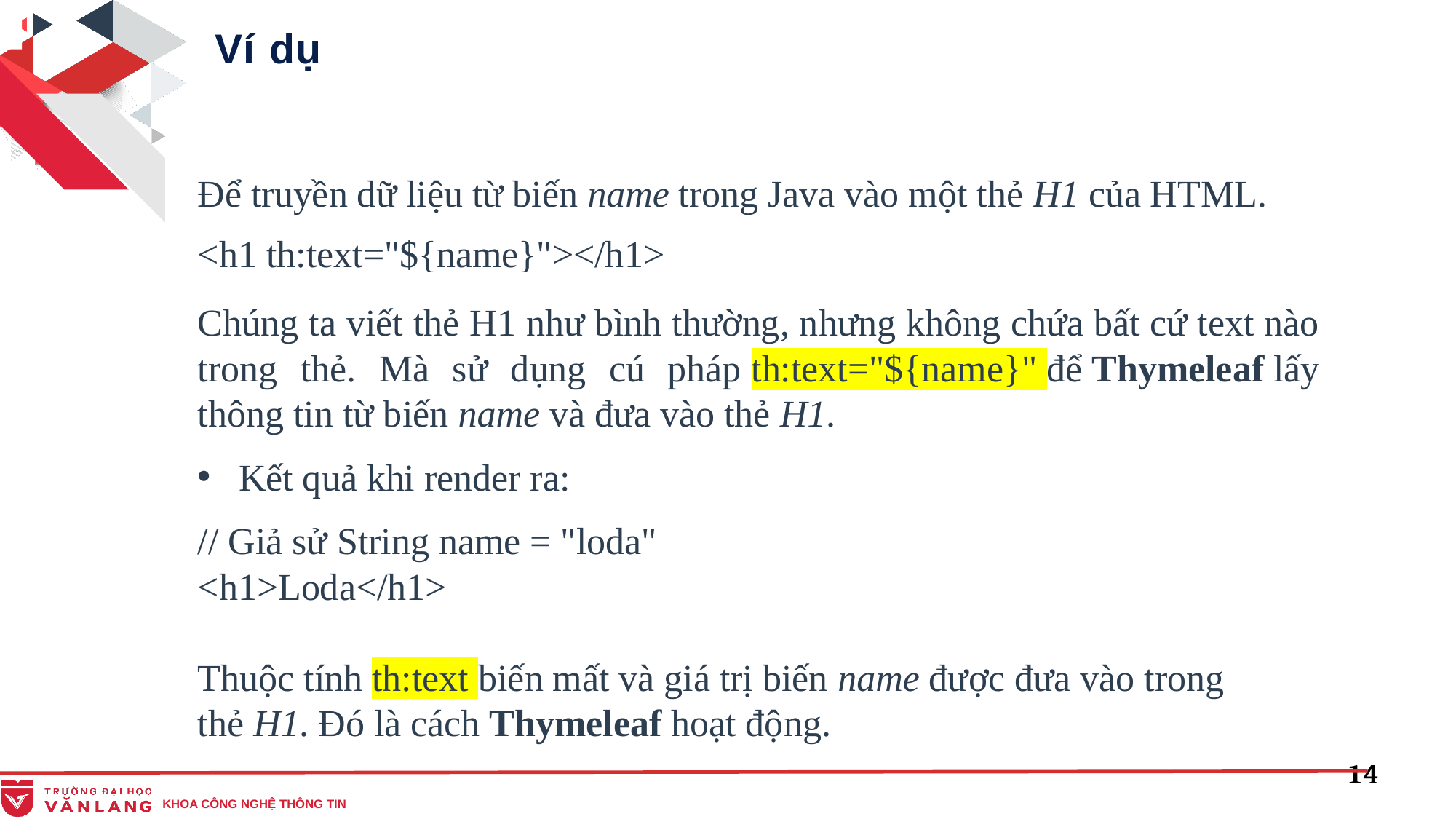

Ví dụ
Để truyền dữ liệu từ biến name trong Java vào một thẻ H1 của HTML.

<h1 th:text="${name}"></h1>
Chúng ta viết thẻ H1 như bình thường, nhưng không chứa bất cứ text nào trong thẻ. Mà sử dụng cú pháp th:text="${name}" để Thymeleaf lấy thông tin từ biến name và đưa vào thẻ H1.
Kết quả khi render ra:
// Giả sử String name = "loda"
<h1>Loda</h1>

Thuộc tính th:text biến mất và giá trị biến name được đưa vào trong thẻ H1. Đó là cách Thymeleaf hoạt động.